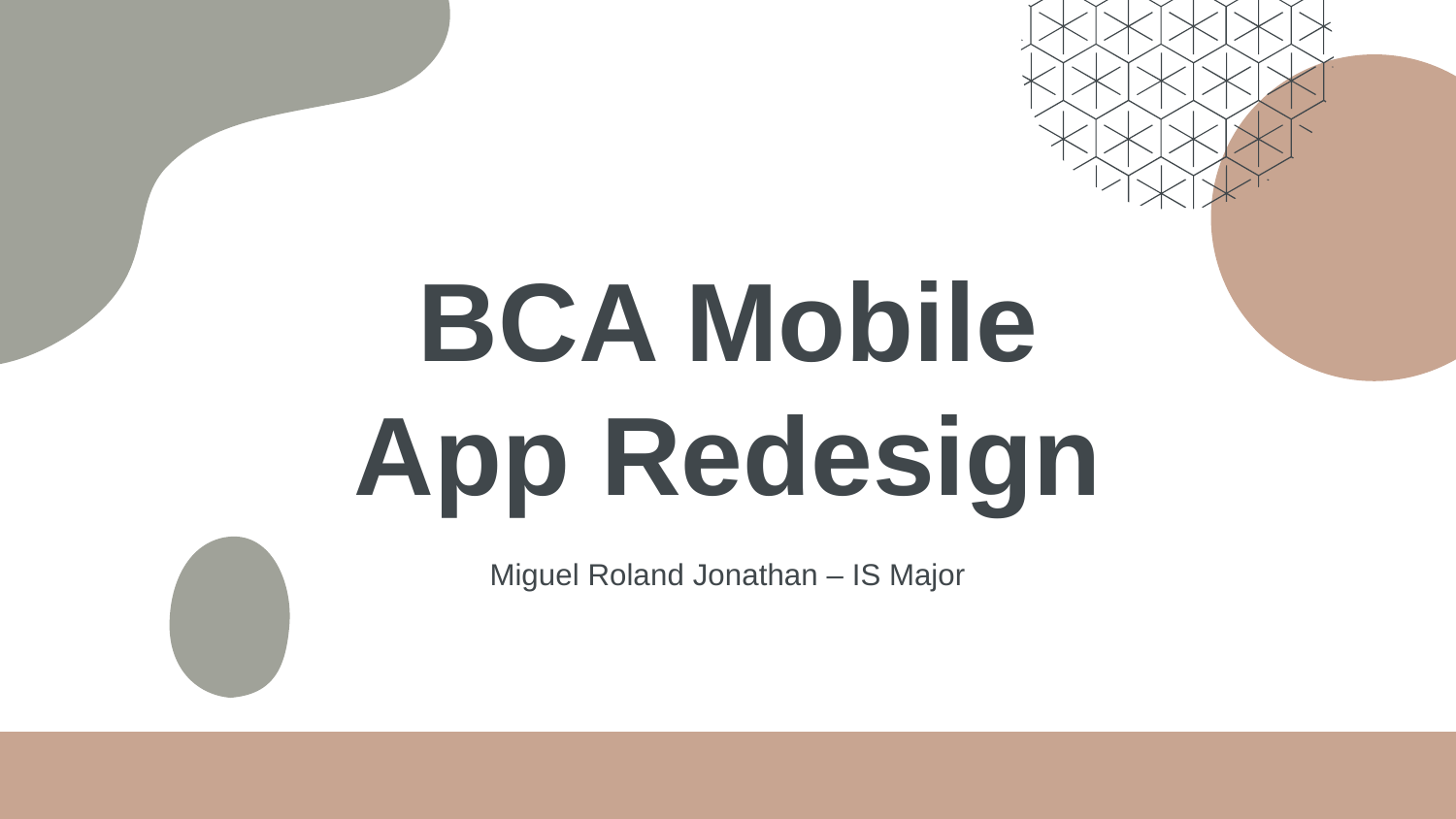

# BCA Mobile App Redesign
Miguel Roland Jonathan – IS Major